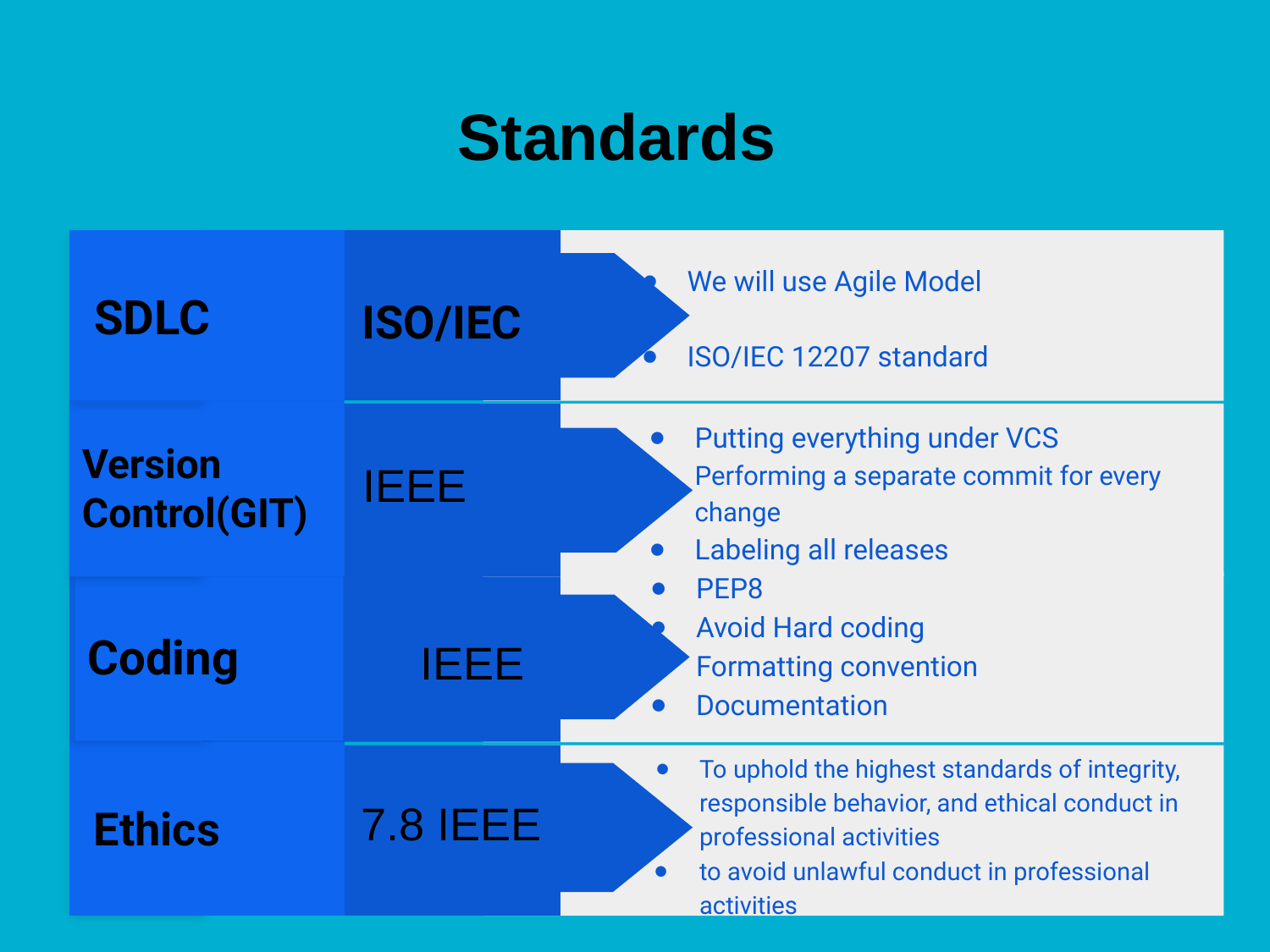

Standards

 SDLC
We will use Agile Model

ISO/IEC 12207 standard

ISO/IEC

Version
Control(GIT)
IEEE

Putting everything under VCS
Performing a separate commit for every change
Labeling all releases

PEP8
Avoid Hard coding
Formatting convention
Documentation
Coding

	IEEE

 Ethics
7.8 IEEE

To uphold the highest standards of integrity, responsible behavior, and ethical conduct in professional activities
to avoid unlawful conduct in professional activities

43